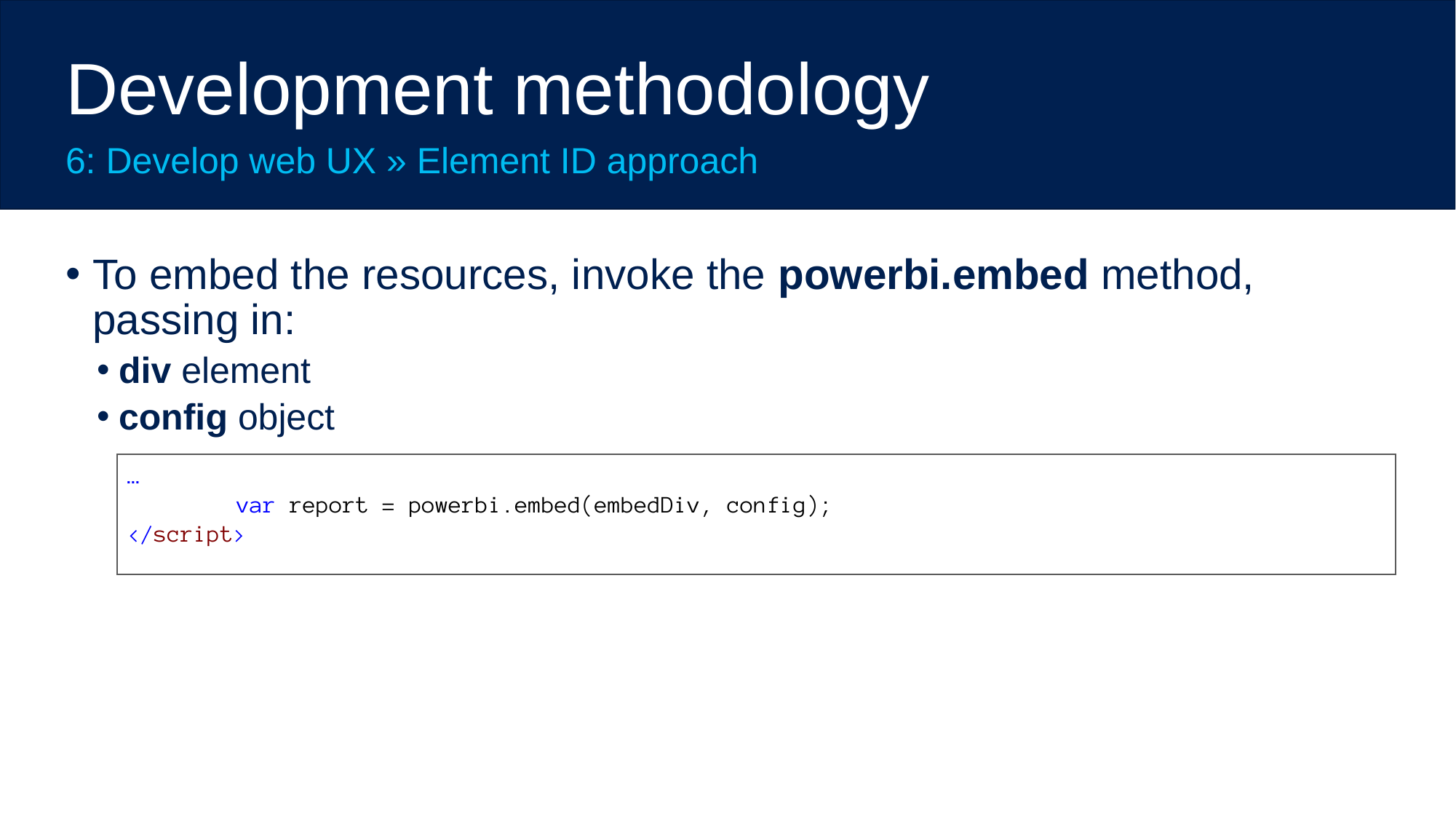

Development methodology
6: Develop web UX » Element ID approach
To embed the resources, invoke the powerbi.embed method, passing in:
div element
config object

…
	var report = powerbi.embed(embedDiv, config);
</script>